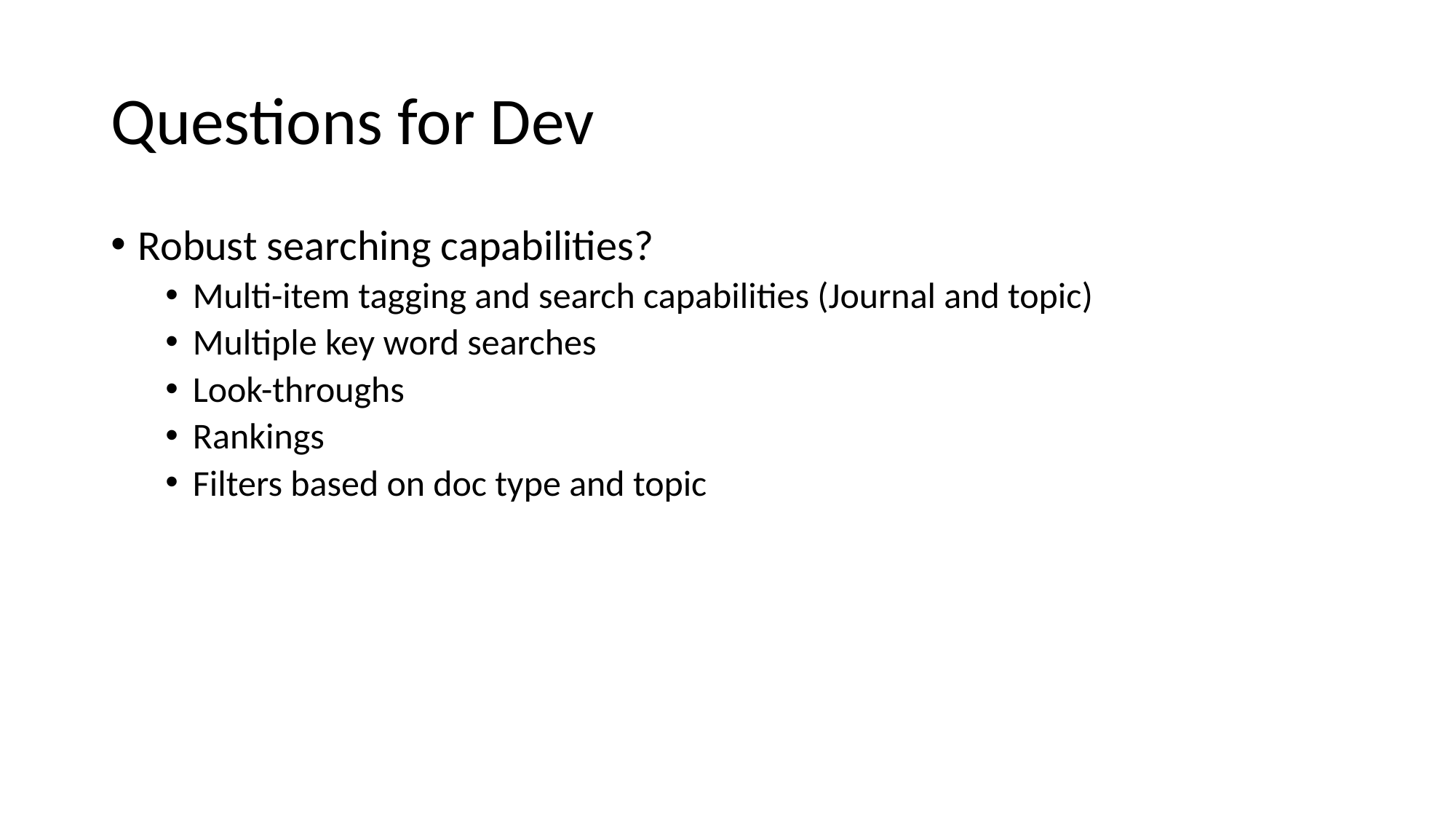

# Questions for Dev
Robust searching capabilities?
Multi-item tagging and search capabilities (Journal and topic)
Multiple key word searches
Look-throughs
Rankings
Filters based on doc type and topic